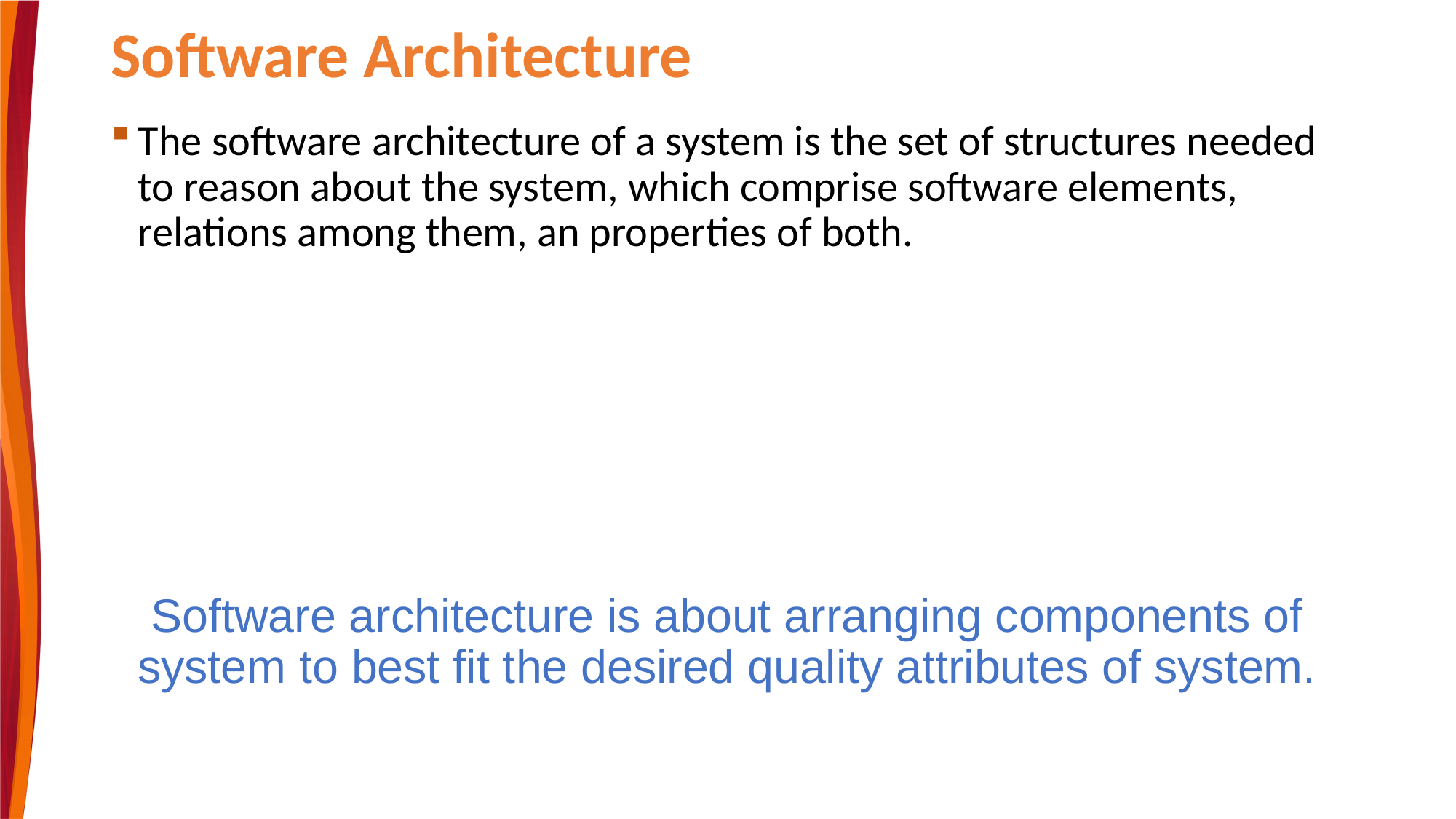

# Software Architecture
The software architecture of a system is the set of structures needed to reason about the system, which comprise software elements, relations among them, an properties of both.
Software architecture is about arranging components of system to best fit the desired quality attributes of system.